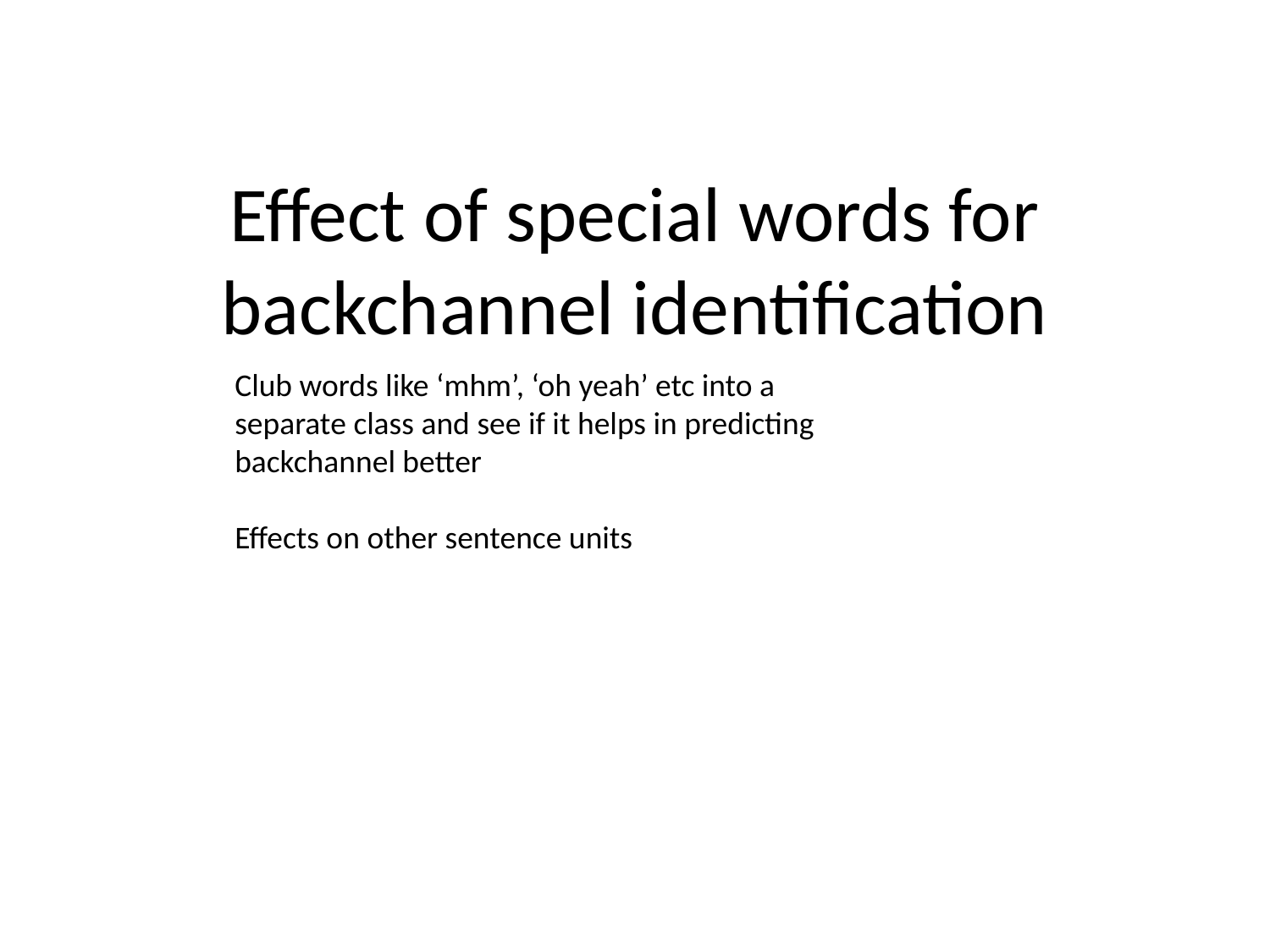

# Effect of special words for backchannel identification
Club words like ‘mhm’, ‘oh yeah’ etc into a separate class and see if it helps in predicting backchannel better

Effects on other sentence units